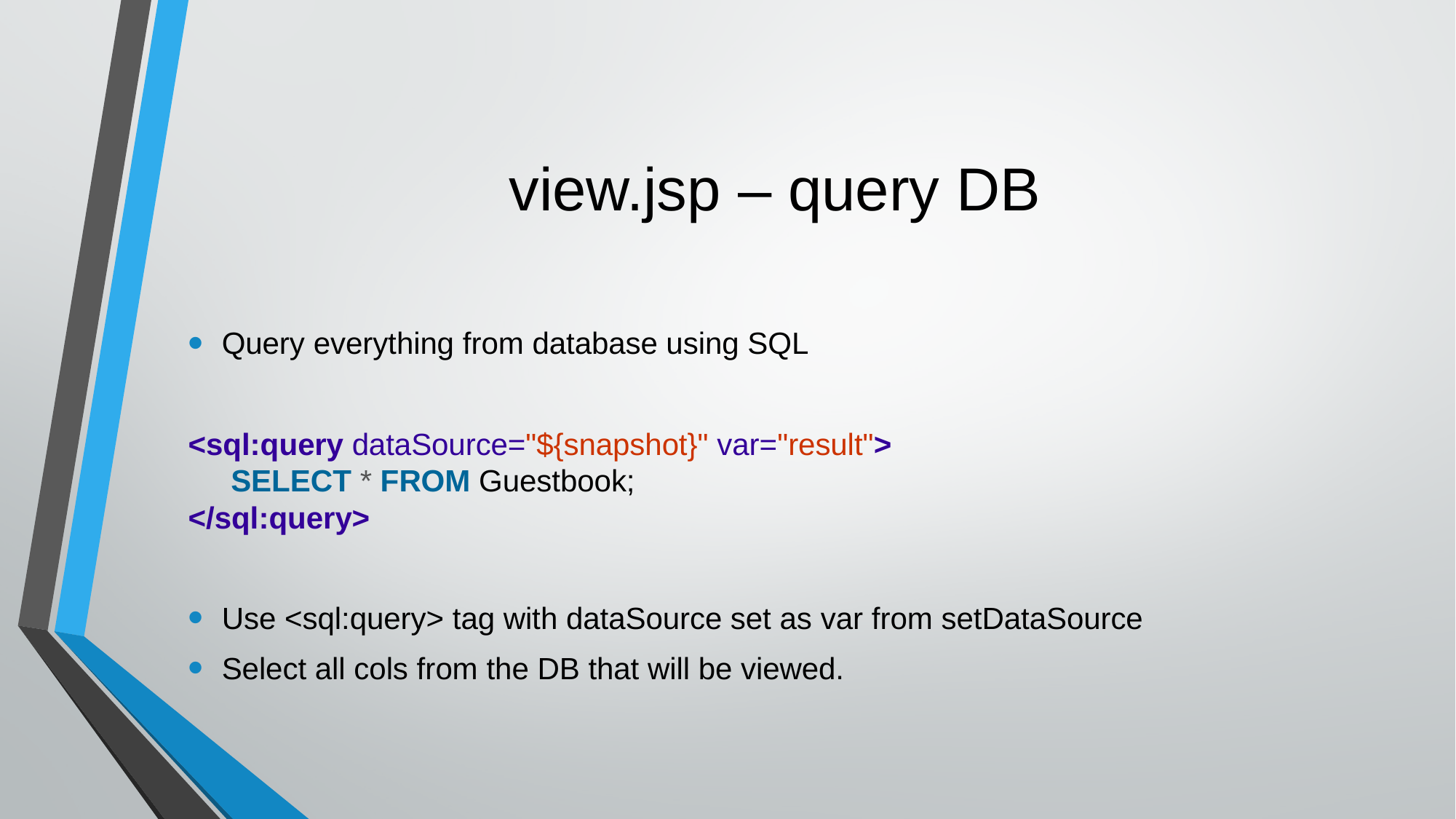

# view.jsp – query DB
Query everything from database using SQL

<sql:query dataSource="${snapshot}" var="result">
     SELECT * FROM Guestbook;
</sql:query>

Use <sql:query> tag with dataSource set as var from setDataSource
Select all cols from the DB that will be viewed.